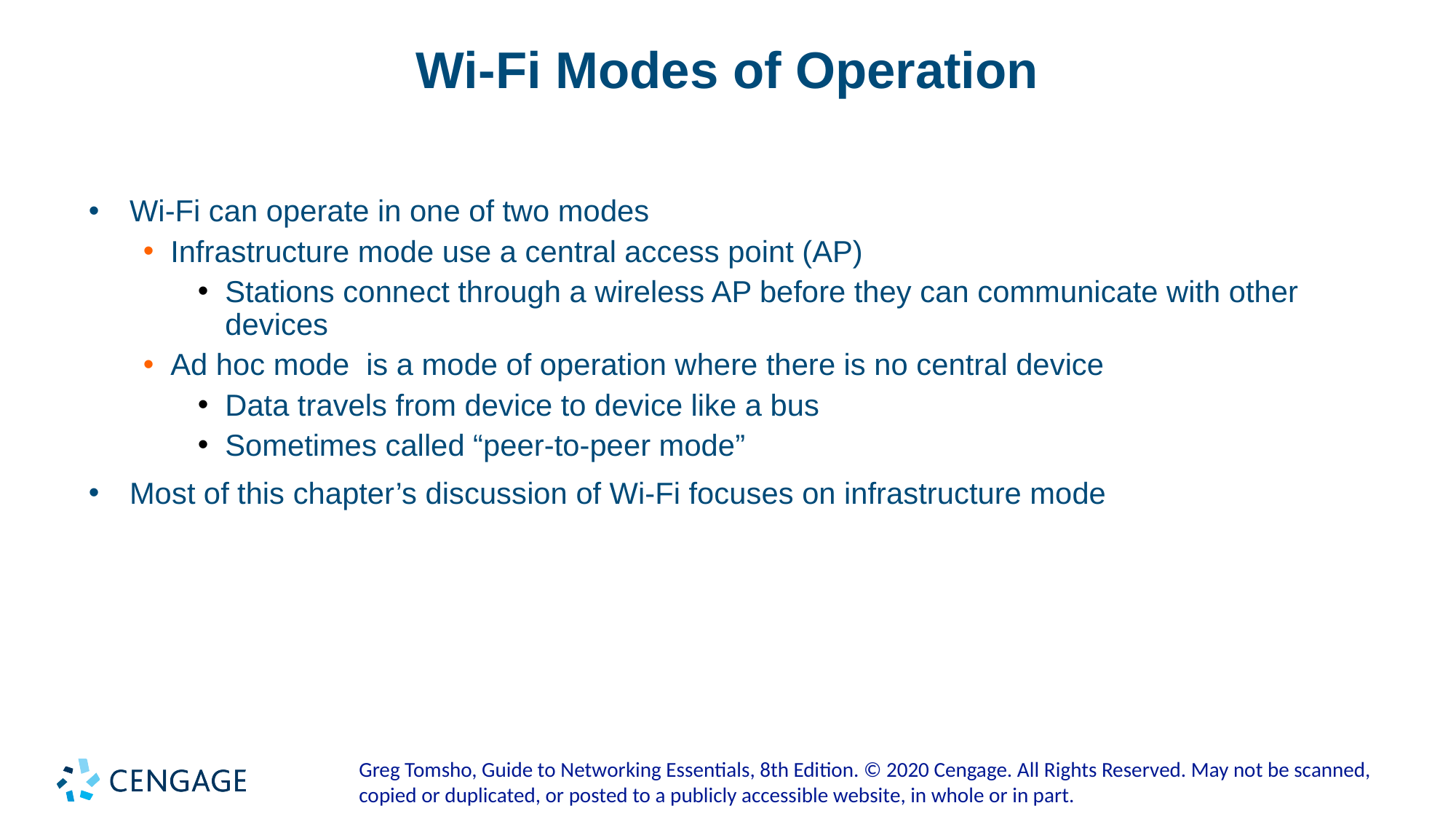

# Wi-Fi Modes of Operation
Wi-Fi can operate in one of two modes
Infrastructure mode use a central access point (AP)
Stations connect through a wireless AP before they can communicate with other devices
Ad hoc mode  is a mode of operation where there is no central device
Data travels from device to device like a bus
Sometimes called “peer-to-peer mode”
Most of this chapter’s discussion of Wi-Fi focuses on infrastructure mode